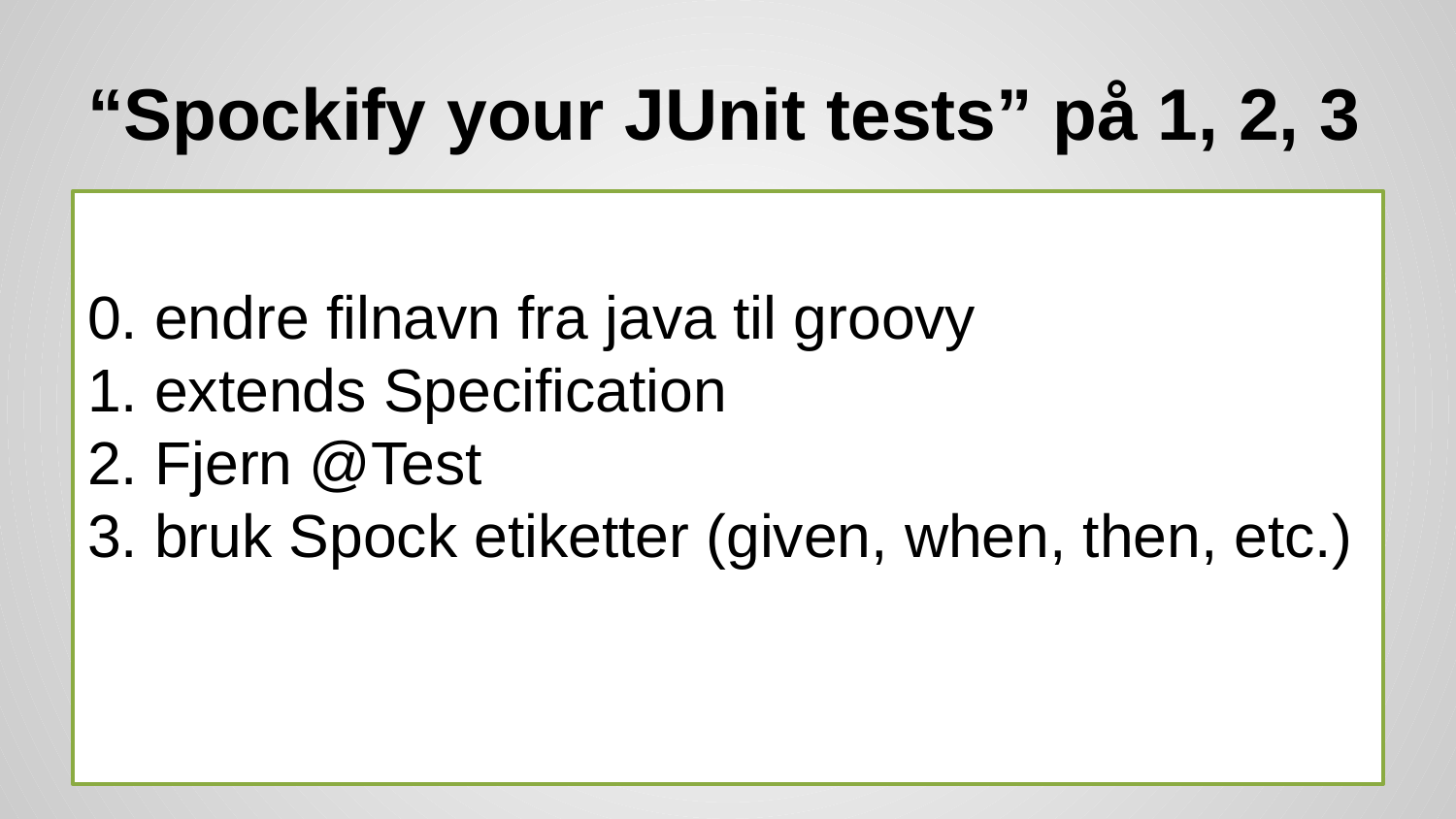

# “Spockify your JUnit tests” på 1, 2, 3

0. endre filnavn fra java til groovy
1. extends Specification
2. Fjern @Test
3. bruk Spock etiketter (given, when, then, etc.)